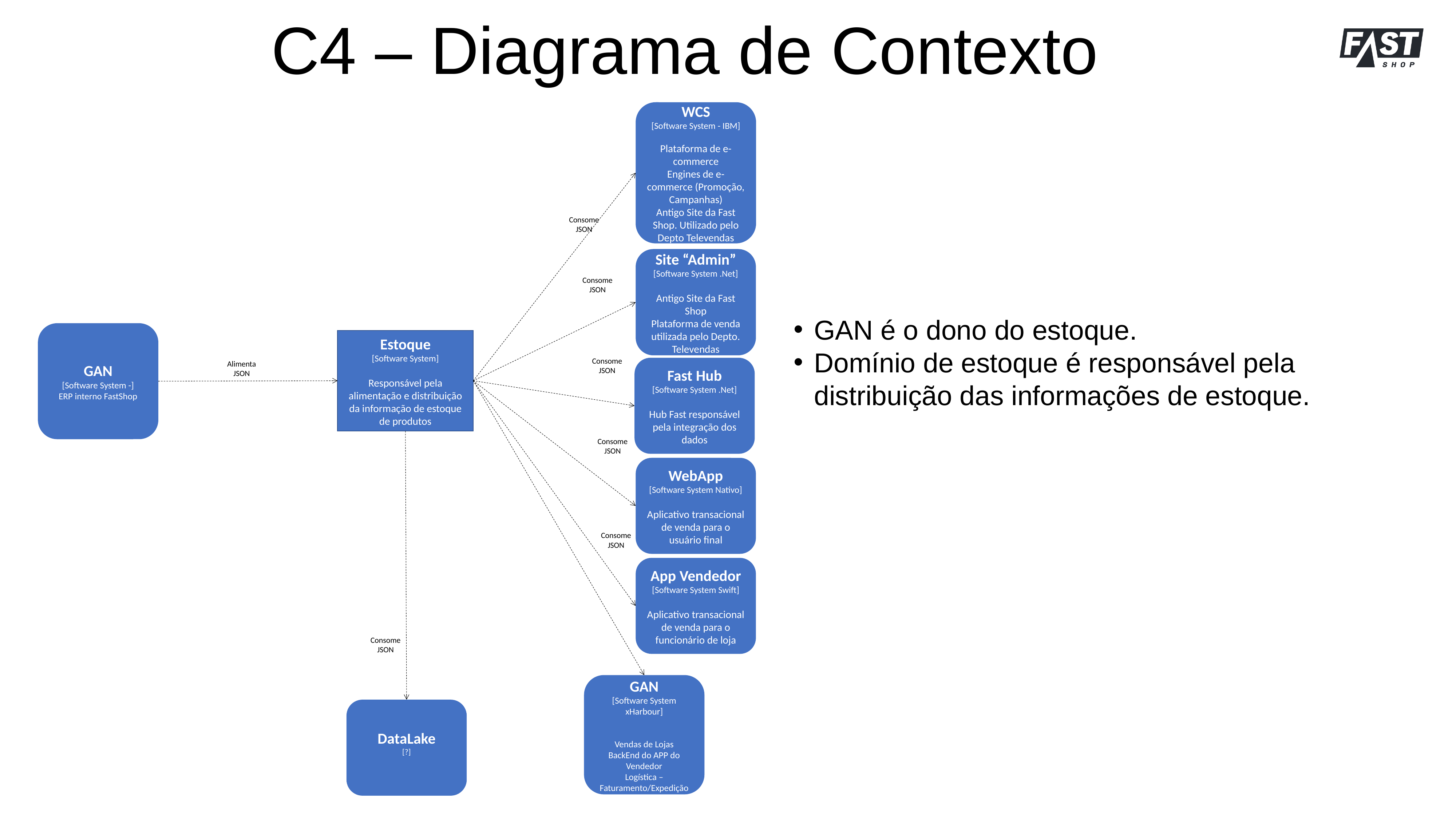

C4 – Diagrama de Contexto
WCS
[Software System - IBM]

Plataforma de e-commerce
Engines de e-commerce (Promoção, Campanhas)
Antigo Site da Fast Shop. Utilizado pelo Depto Televendas
Consome
JSON
Site “Admin”
[Software System .Net]

Antigo Site da Fast Shop
Plataforma de venda utilizada pelo Depto. Televendas
Consome
JSON
GAN é o dono do estoque.
Domínio de estoque é responsável pela distribuição das informações de estoque.
GAN
[Software System -]
ERP interno FastShop
Estoque
[Software System]

Responsável pela alimentação e distribuição da informação de estoque de produtos
Consome
JSON
Alimenta
JSON
Fast Hub
[Software System .Net]

Hub Fast responsável pela integração dos dados
Consome
JSON
WebApp
[Software System Nativo]

Aplicativo transacional de venda para o usuário final
Consome
JSON
App Vendedor
[Software System Swift]

Aplicativo transacional de venda para o funcionário de loja
Consome
JSON
GAN
[Software System xHarbour]

Vendas de Lojas
BackEnd do APP do Vendedor
Logística – Faturamento/Expedição
DataLake
[?]